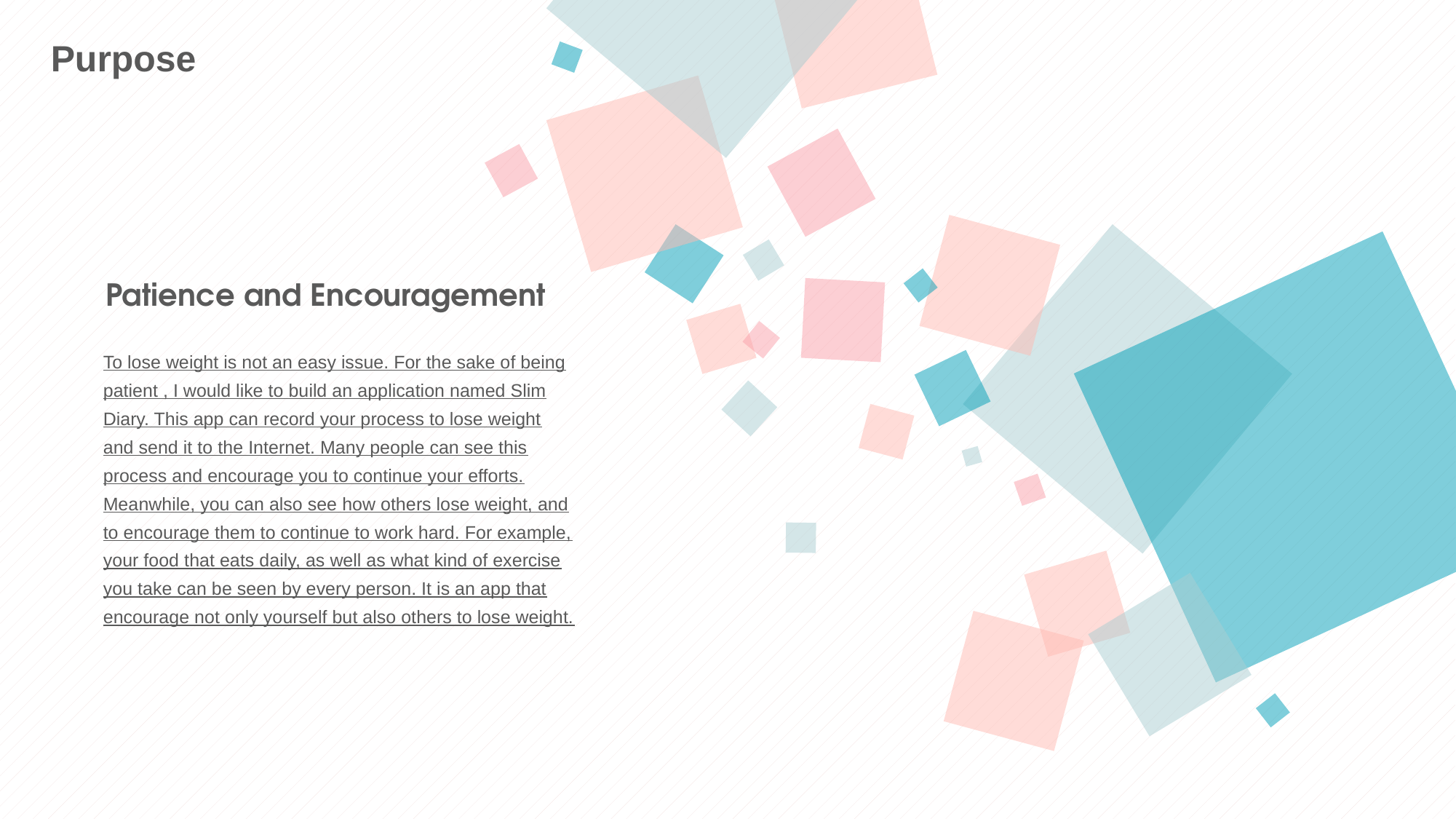

Purpose
Patience and Encouragement
To lose weight is not an easy issue. For the sake of being patient , I would like to build an application named Slim Diary. This app can record your process to lose weight and send it to the Internet. Many people can see this process and encourage you to continue your efforts. Meanwhile, you can also see how others lose weight, and to encourage them to continue to work hard. For example, your food that eats daily, as well as what kind of exercise you take can be seen by every person. It is an app that encourage not only yourself but also others to lose weight.